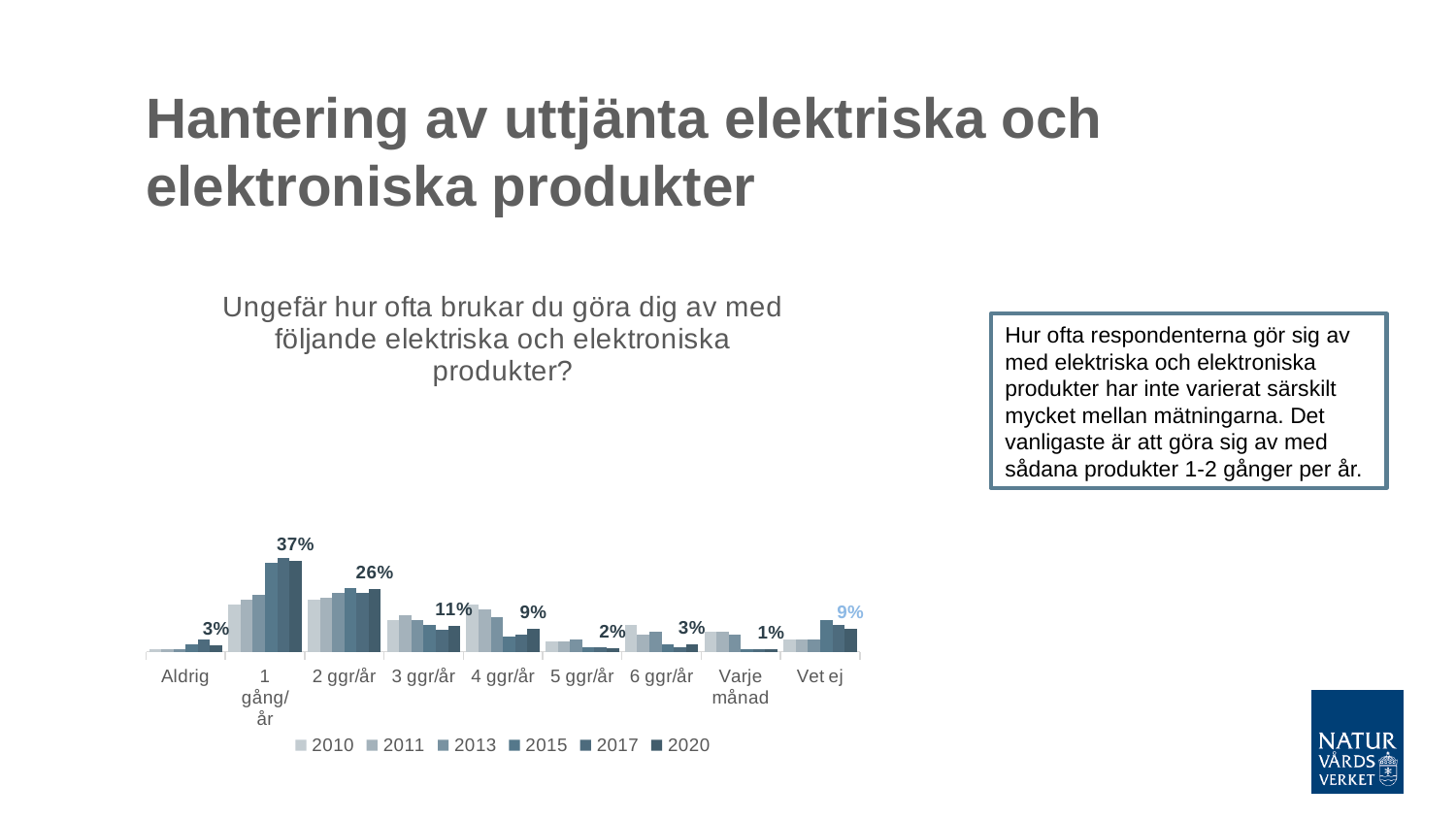

# Hantering av uttjänta elektriska och elektroniska produkter

### Chart: Ungefär hur ofta brukar du göra dig av med följande elektriska och elektroniska produkter?

| Category | 2010 | 2011 | 2013 | 2015 | 2017 | 2020 |
|---|---|---|---|---|---|---|
| Aldrig | 0.01 | 0.01 | 0.01 | 0.03 | 0.05 | 0.025 |
| 1 gång/år | 0.19 | 0.21 | 0.23 | 0.36 | 0.38 | 0.367 |
| 2 ggr/år | 0.21 | 0.22 | 0.24 | 0.26 | 0.24 | 0.256 |
| 3 ggr/år | 0.13 | 0.15 | 0.13 | 0.11 | 0.09 | 0.106 |
| 4 ggr/år | 0.19 | 0.17 | 0.14 | 0.06 | 0.07 | 0.094 |
| 5 ggr/år | 0.04 | 0.04 | 0.05 | 0.02 | 0.02 | 0.016 |
| 6 ggr/år | 0.11 | 0.07 | 0.08 | 0.03 | 0.02 | 0.031 |
| Varje månad | 0.08 | 0.08 | 0.07 | 0.01 | 0.01 | 0.012 |
| Vet ej | 0.05 | 0.05 | 0.05 | 0.13 | 0.11 | 0.093 |
Hur ofta respondenterna gör sig av med elektriska och elektroniska produkter har inte varierat särskilt mycket mellan mätningarna. Det vanligaste är att göra sig av med sådana produkter 1-2 gånger per år.